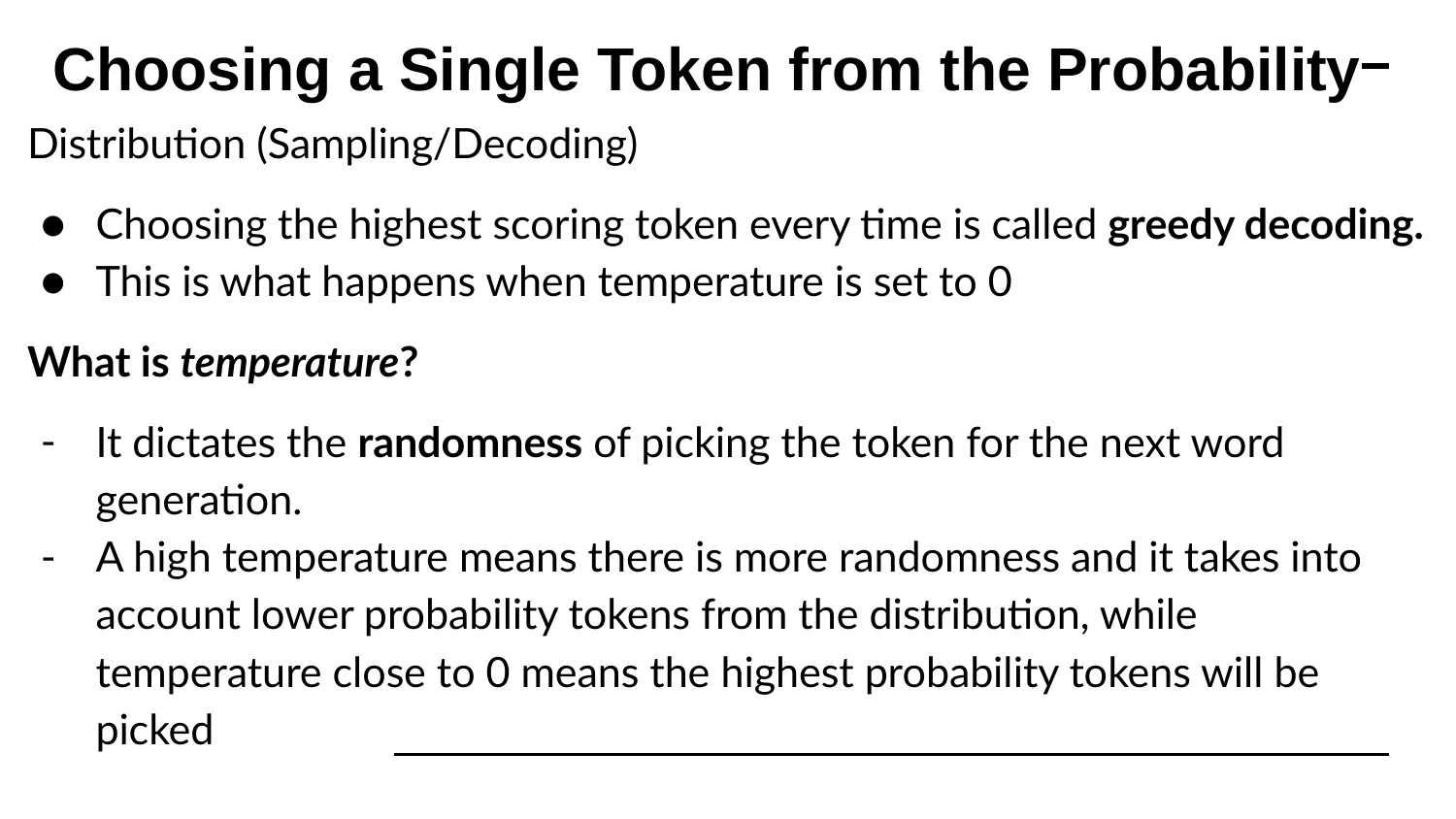

# Choosing a Single Token from the Probability
Distribution (Sampling/Decoding)
Choosing the highest scoring token every time is called greedy decoding.
This is what happens when temperature is set to 0
What is temperature?
It dictates the randomness of picking the token for the next word generation.
A high temperature means there is more randomness and it takes into account lower probability tokens from the distribution, while temperature close to 0 means the highest probability tokens will be picked